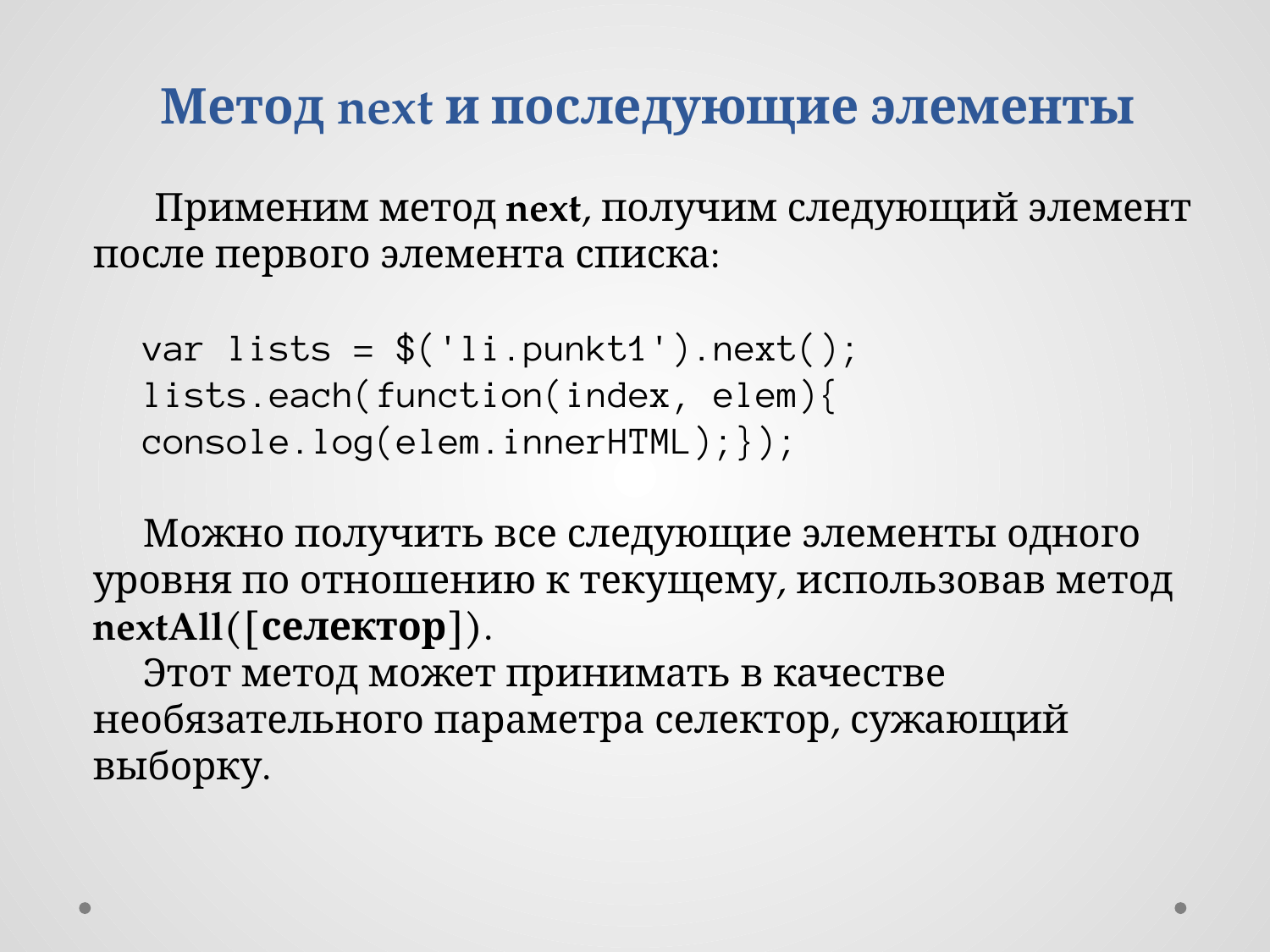

Метод next и последующие элементы
Применим метод next, получим следующий элемент после первого элемента списка:

var lists = $('li.punkt1').next();
lists.each(function(index, elem){
console.log(elem.innerHTML);});

Можно получить все следующие элементы одного уровня по отношению к текущему, использовав метод nextAll([селектор]).
Этот метод может принимать в качестве необязательного параметра селектор, сужающий выборку.